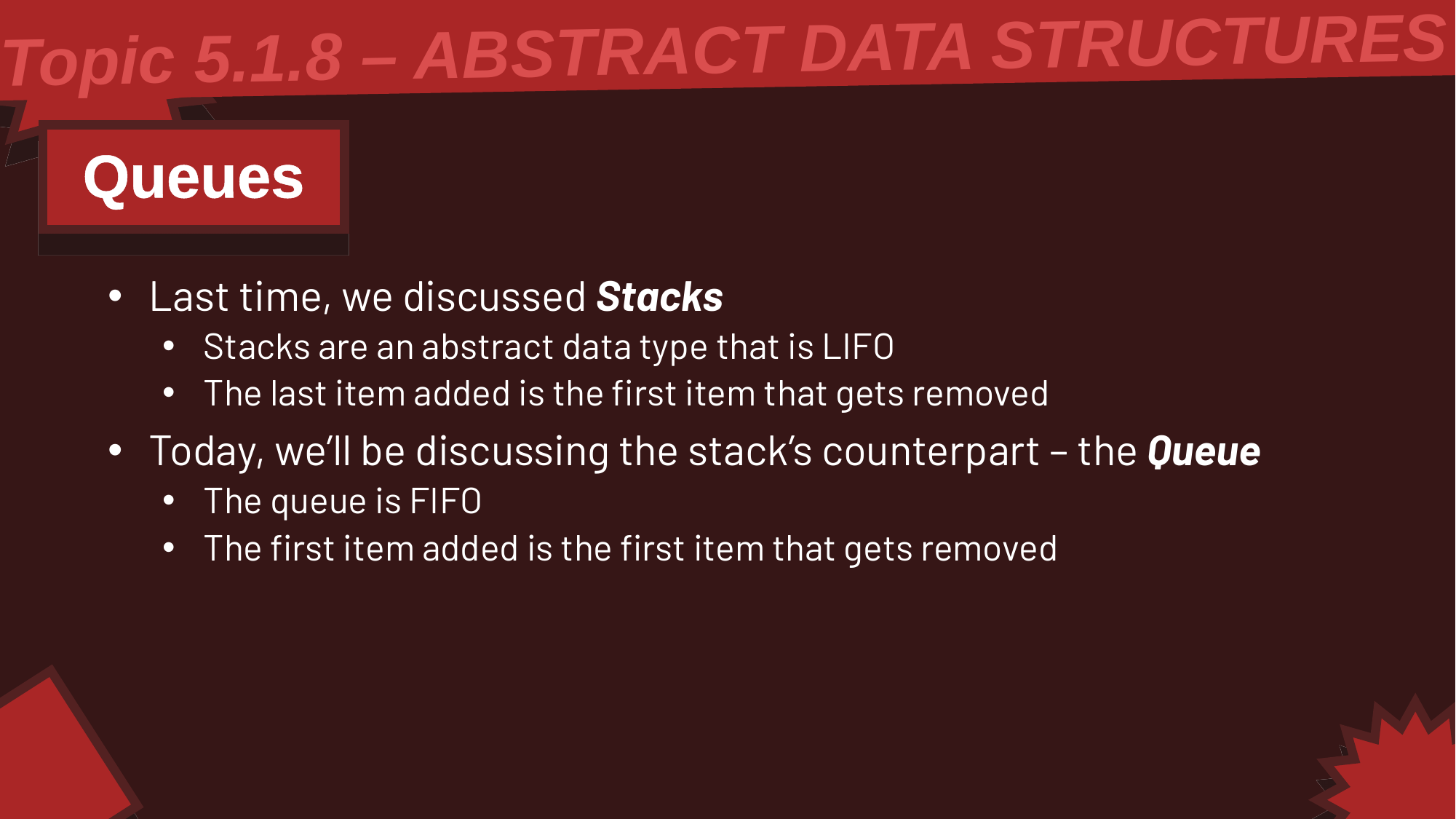

Topic 5.1.8 – ABSTRACT DATA STRUCTURES

Queues
Last time, we discussed Stacks
Stacks are an abstract data type that is LIFO
The last item added is the first item that gets removed
Today, we’ll be discussing the stack’s counterpart – the Queue
The queue is FIFO
The first item added is the first item that gets removed